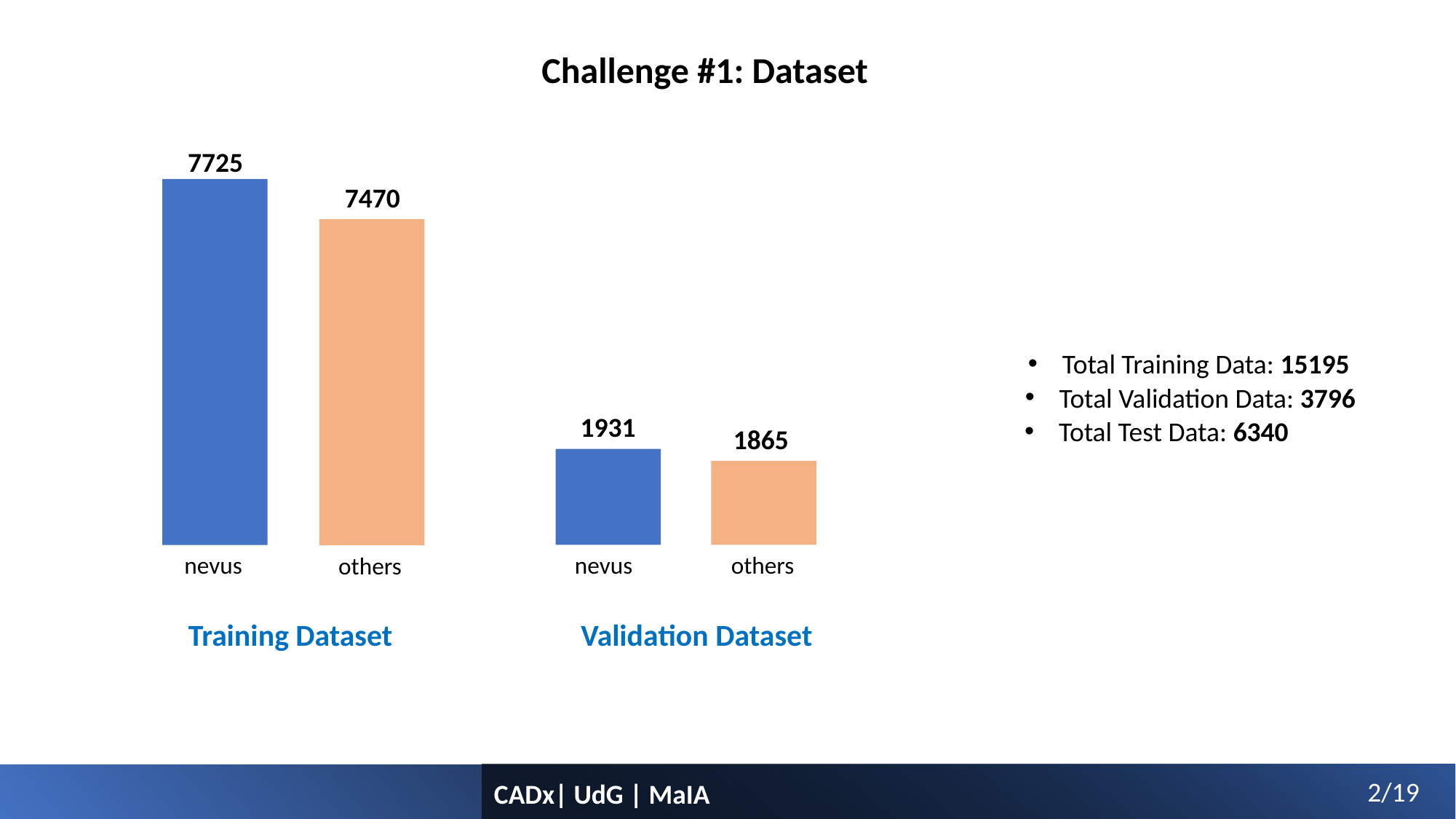

Challenge #1: Dataset
7725
7470

nevus
others
Training Dataset
Total Training Data: 15195
Total Validation Data: 3796
1931
1865

nevus
others
Validation Dataset
Total Test Data: 6340

2/19
CADx| UdG | MaIA